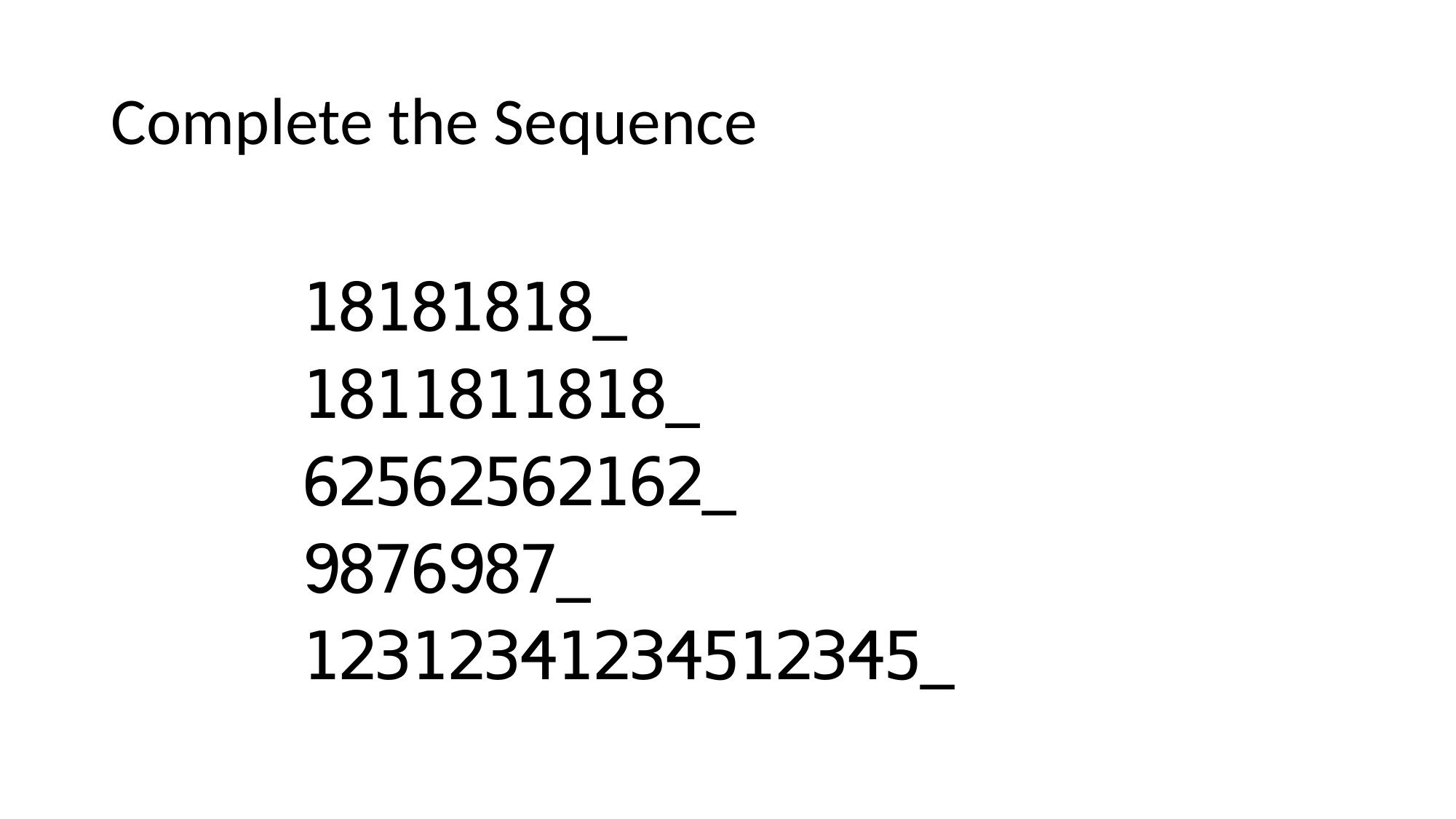

# Complete the Sequence
18181818_
1811811818_
62562562162_
9876987_
12312341234512345_